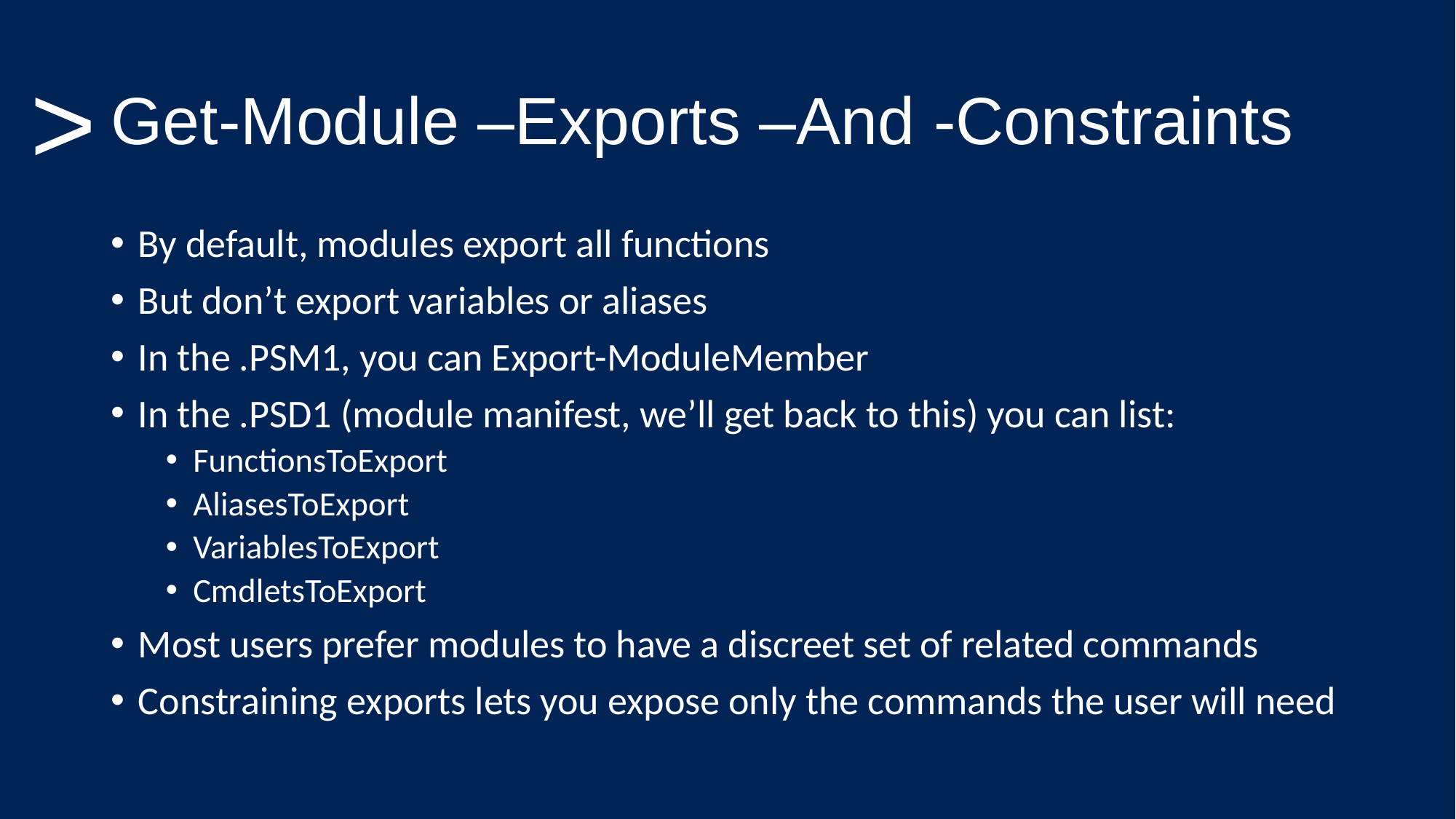

# Get-Module –Exports –And -Constraints
>
By default, modules export all functions
But don’t export variables or aliases
In the .PSM1, you can Export-ModuleMember
In the .PSD1 (module manifest, we’ll get back to this) you can list:
FunctionsToExport
AliasesToExport
VariablesToExport
CmdletsToExport
Most users prefer modules to have a discreet set of related commands
Constraining exports lets you expose only the commands the user will need